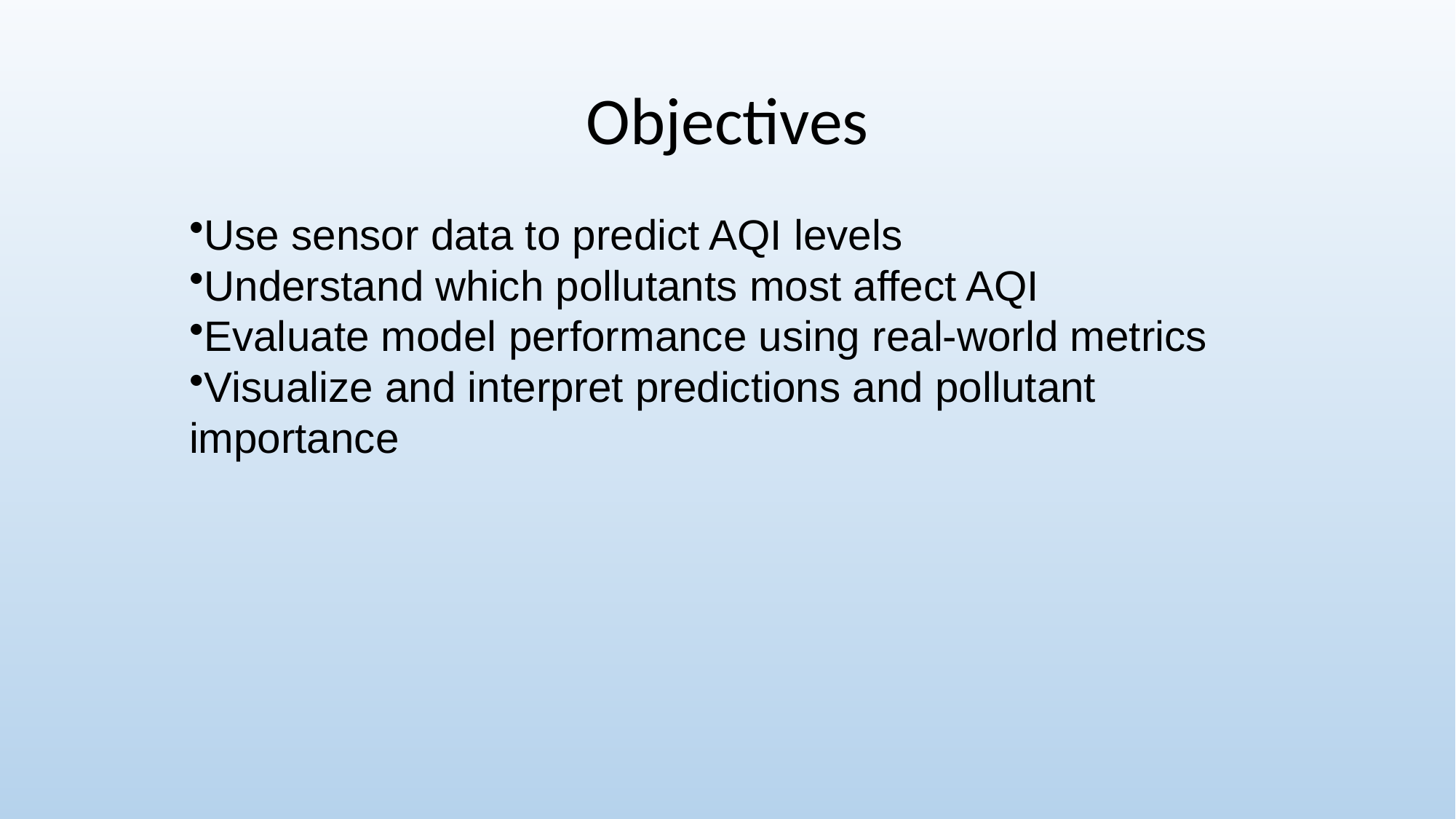

# Objectives
Use sensor data to predict AQI levels
Understand which pollutants most affect AQI
Evaluate model performance using real-world metrics
Visualize and interpret predictions and pollutant importance